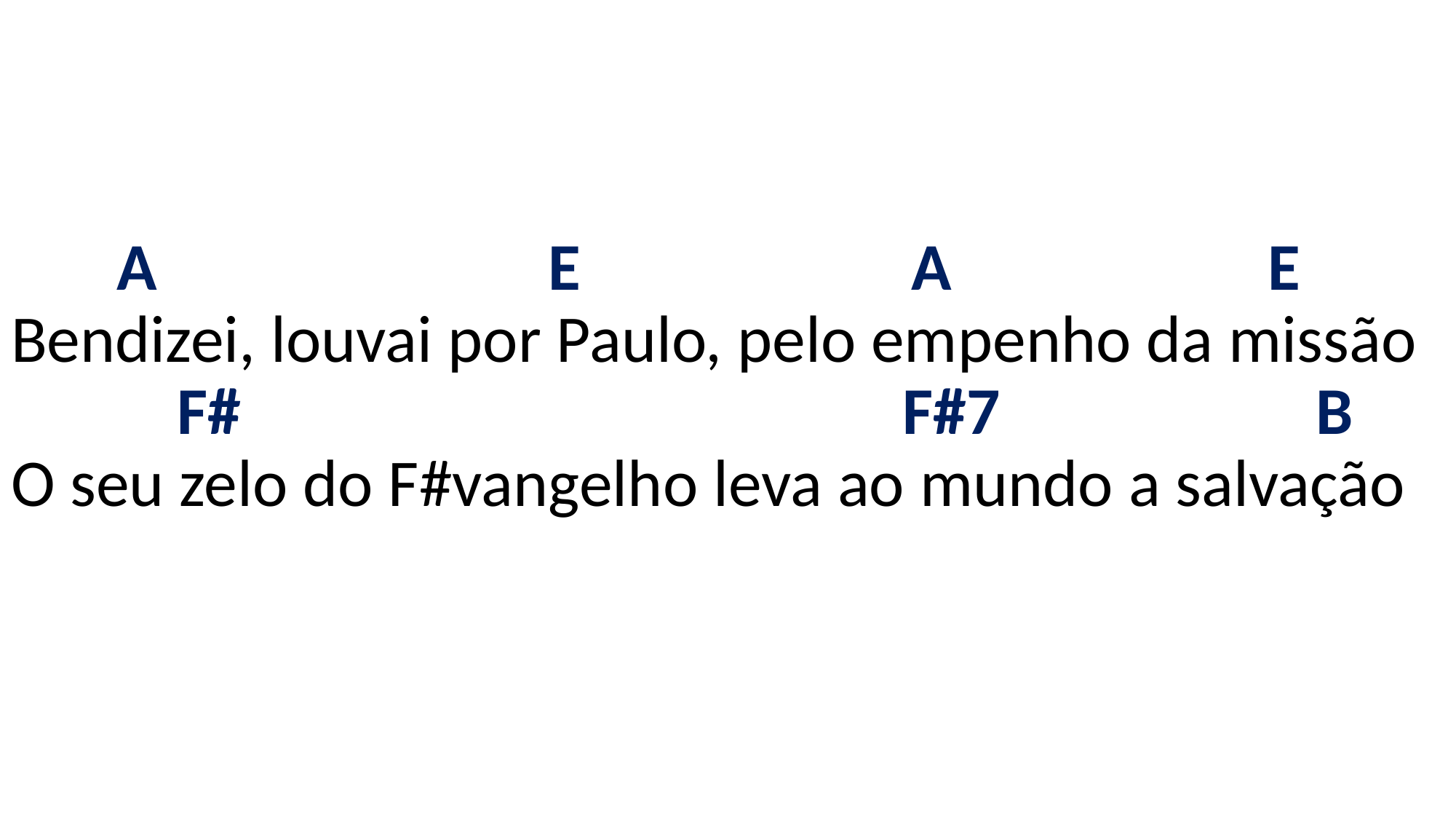

# A                          E                      A                     E Bendizei, louvai por Paulo, pelo empenho da missão F#                                            F#7                     B O seu zelo do F#vangelho leva ao mundo a salvação